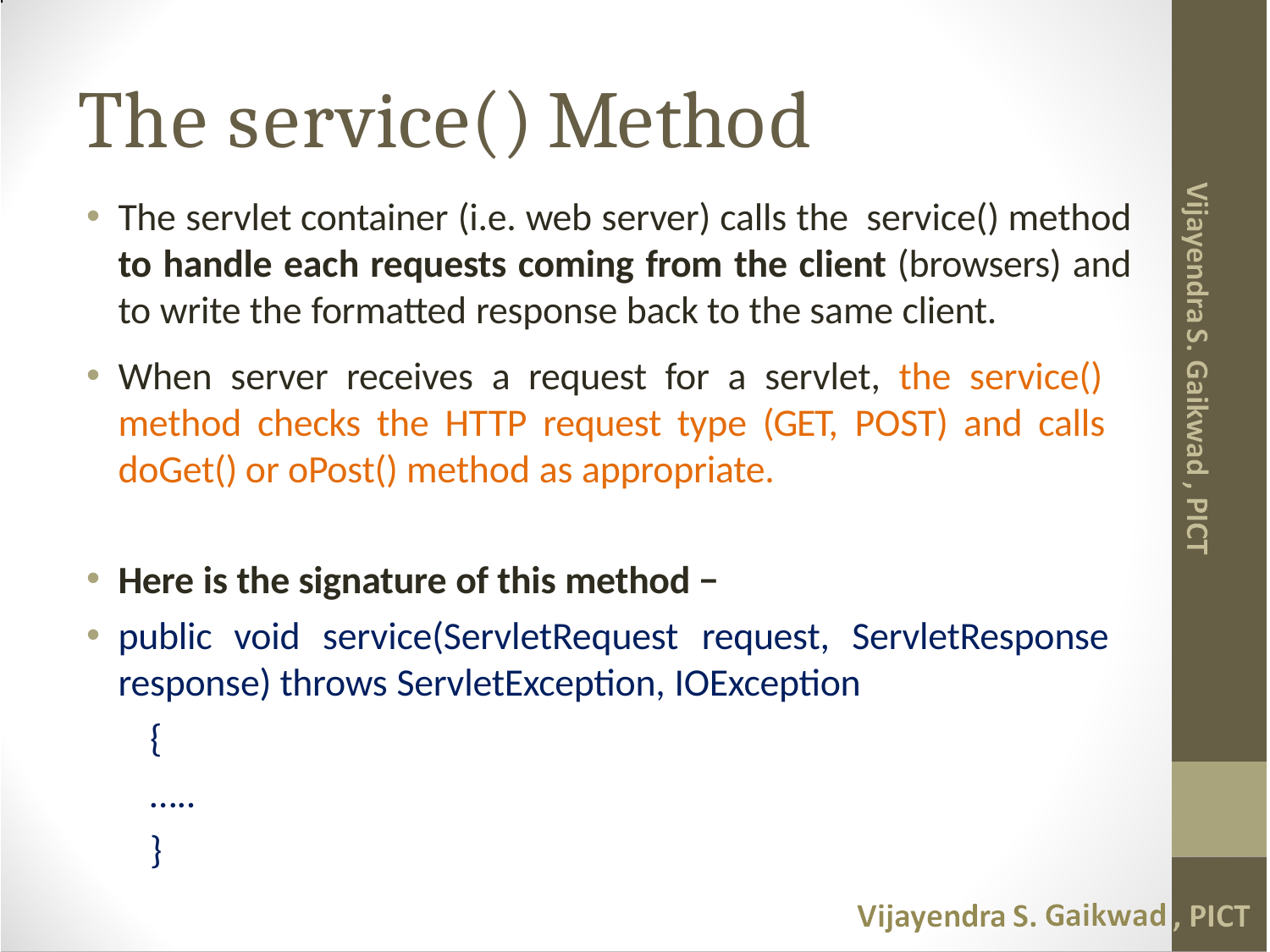

# The service() Method
The servlet container (i.e. web server) calls the  service() method to handle each requests coming from the client (browsers) and to write the formatted response back to the same client.

When server receives a request for a servlet, the service()  method checks the HTTP request type (GET, POST) and calls  doGet() or oPost() method as appropriate.

Here is the signature of this method −
public void service(ServletRequest request, ServletResponse  response) throws ServletException, IOException
{
…..
}